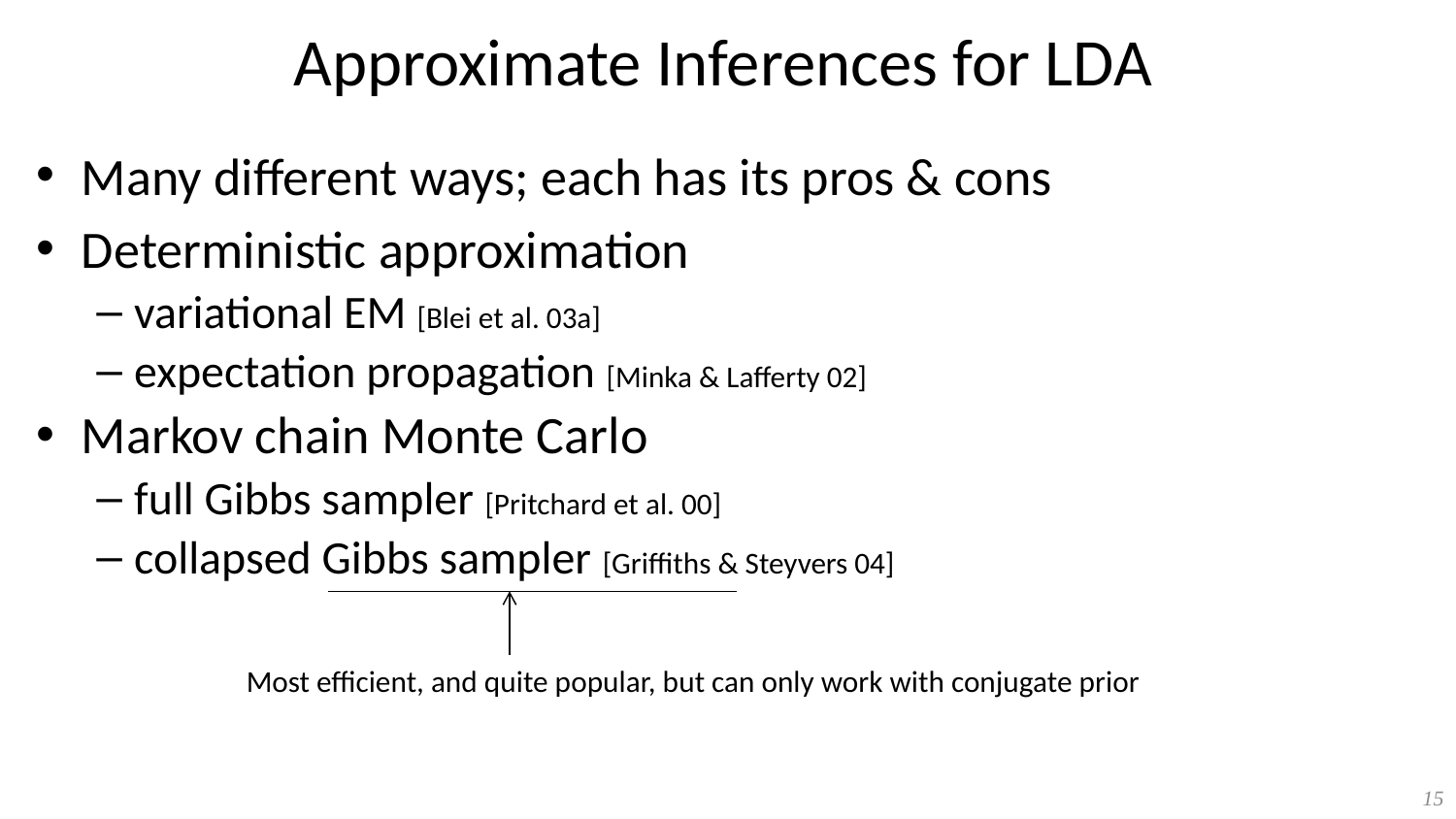

# Approximate Inferences for LDA
Many different ways; each has its pros & cons
Deterministic approximation
variational EM [Blei et al. 03a]
expectation propagation [Minka & Lafferty 02]
Markov chain Monte Carlo
full Gibbs sampler [Pritchard et al. 00]
collapsed Gibbs sampler [Griffiths & Steyvers 04]

Most efficient, and quite popular, but can only work with conjugate prior
15